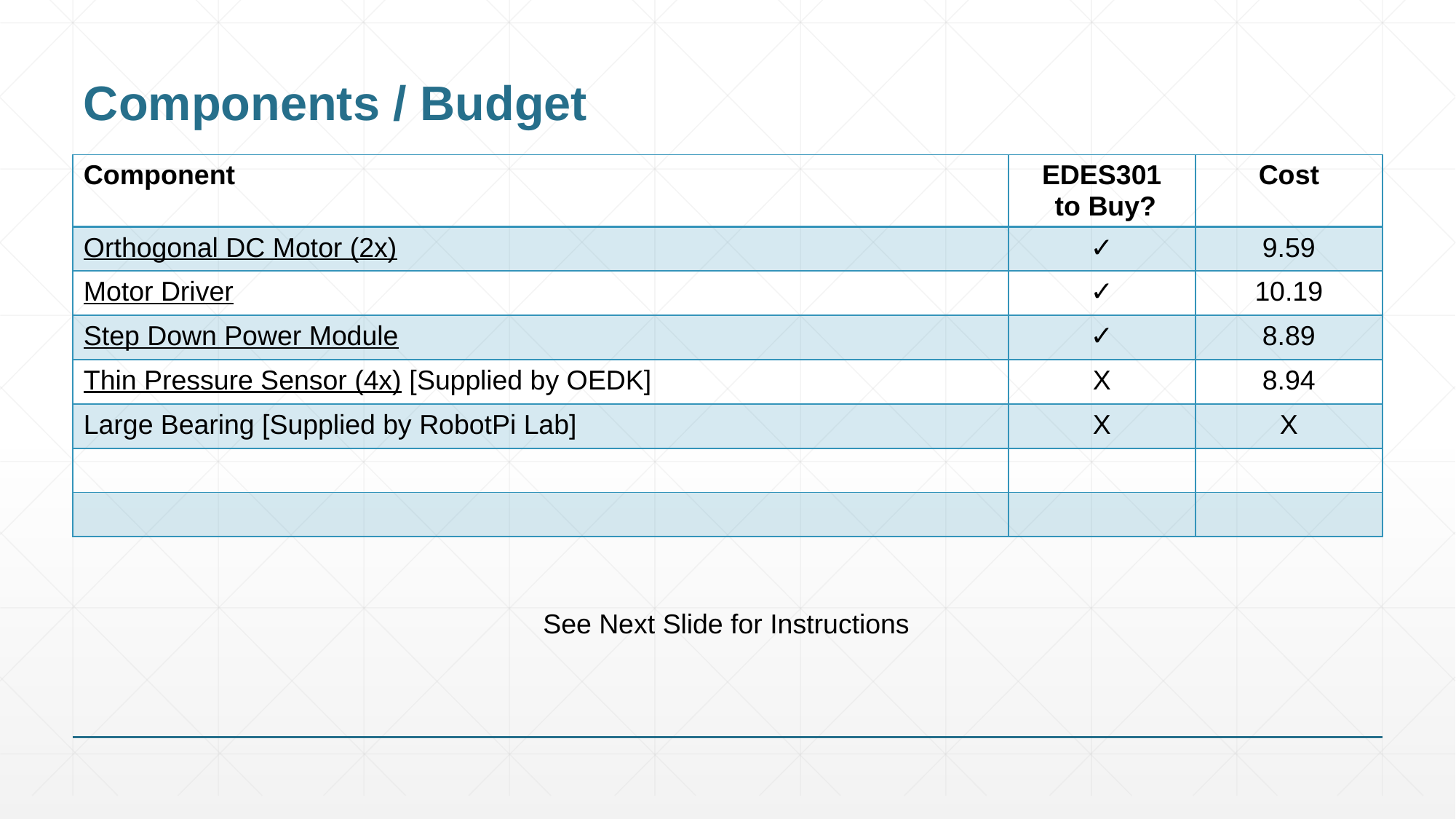

# Components / Budget
| Component | EDES301 to Buy? | Cost |
| --- | --- | --- |
| Orthogonal DC Motor (2x) | ✓ | 9.59 |
| Motor Driver | ✓ | 10.19 |
| Step Down Power Module | ✓ | 8.89 |
| Thin Pressure Sensor (4x) [Supplied by OEDK] | X | 8.94 |
| Large Bearing [Supplied by RobotPi Lab] | X | X |
|  |  |  |
|  |  |  |
See Next Slide for Instructions